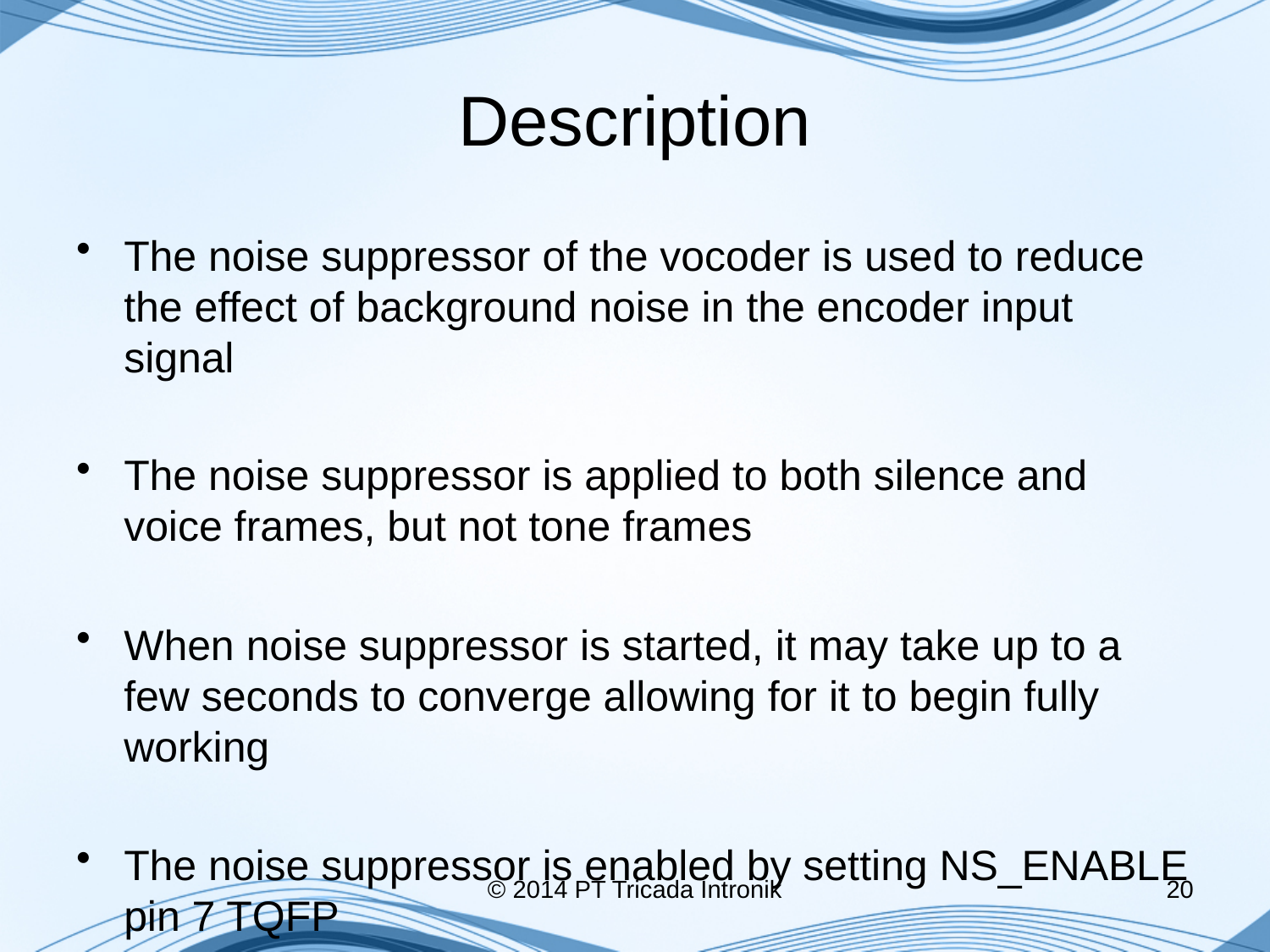

# Description
The noise suppressor of the vocoder is used to reduce the effect of background noise in the encoder input signal

The noise suppressor is applied to both silence and voice frames, but not tone frames

When noise suppressor is started, it may take up to a few seconds to converge allowing for it to begin fully working

The noise suppressor is enabled by setting NS_ENABLE pin 7 TQFP

© 2014 PT Tricada Intronik
20